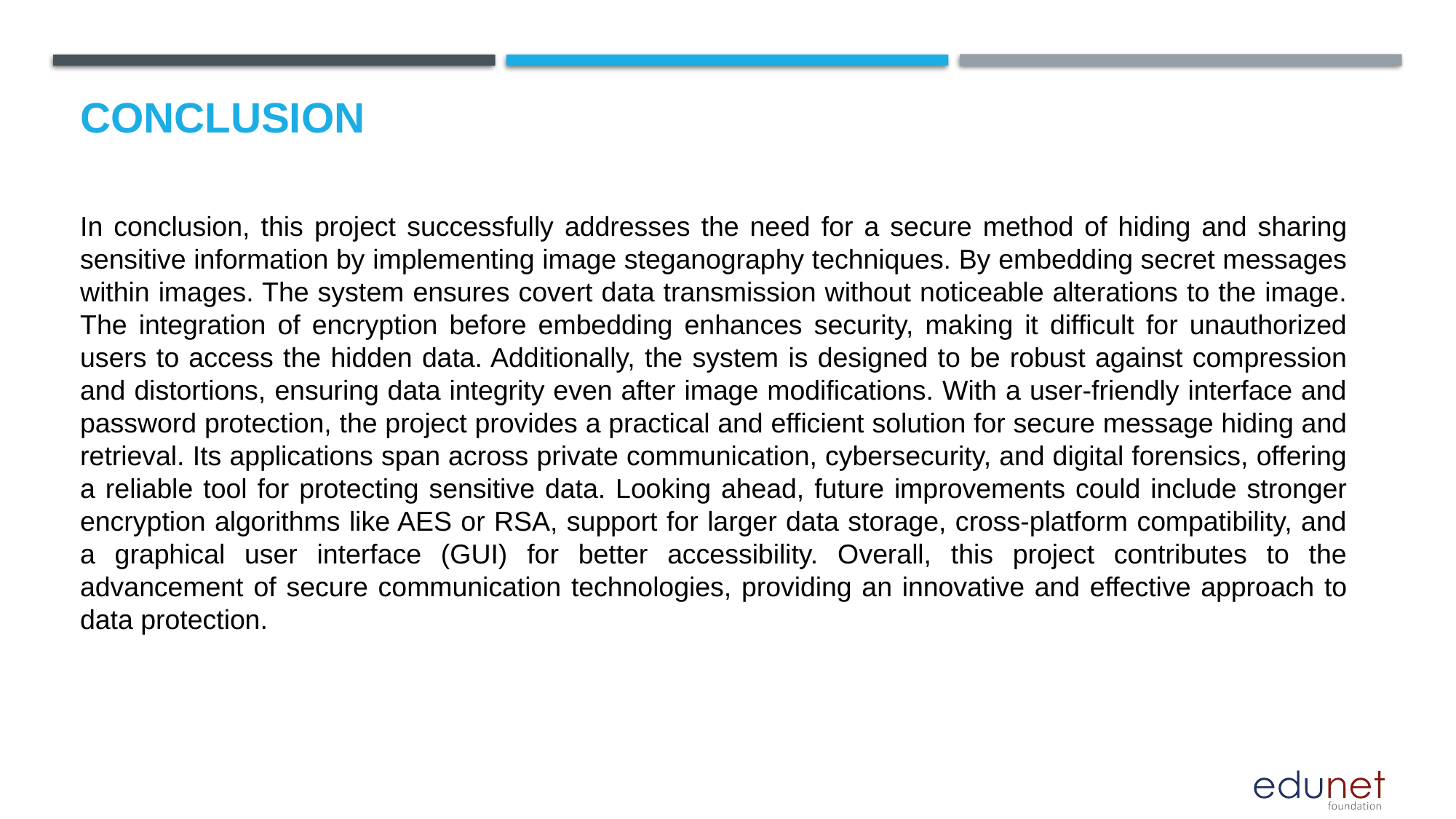

# Conclusion
In conclusion, this project successfully addresses the need for a secure method of hiding and sharing sensitive information by implementing image steganography techniques. By embedding secret messages within images. The system ensures covert data transmission without noticeable alterations to the image. The integration of encryption before embedding enhances security, making it difficult for unauthorized users to access the hidden data. Additionally, the system is designed to be robust against compression and distortions, ensuring data integrity even after image modifications. With a user-friendly interface and password protection, the project provides a practical and efficient solution for secure message hiding and retrieval. Its applications span across private communication, cybersecurity, and digital forensics, offering a reliable tool for protecting sensitive data. Looking ahead, future improvements could include stronger encryption algorithms like AES or RSA, support for larger data storage, cross-platform compatibility, and a graphical user interface (GUI) for better accessibility. Overall, this project contributes to the advancement of secure communication technologies, providing an innovative and effective approach to data protection.